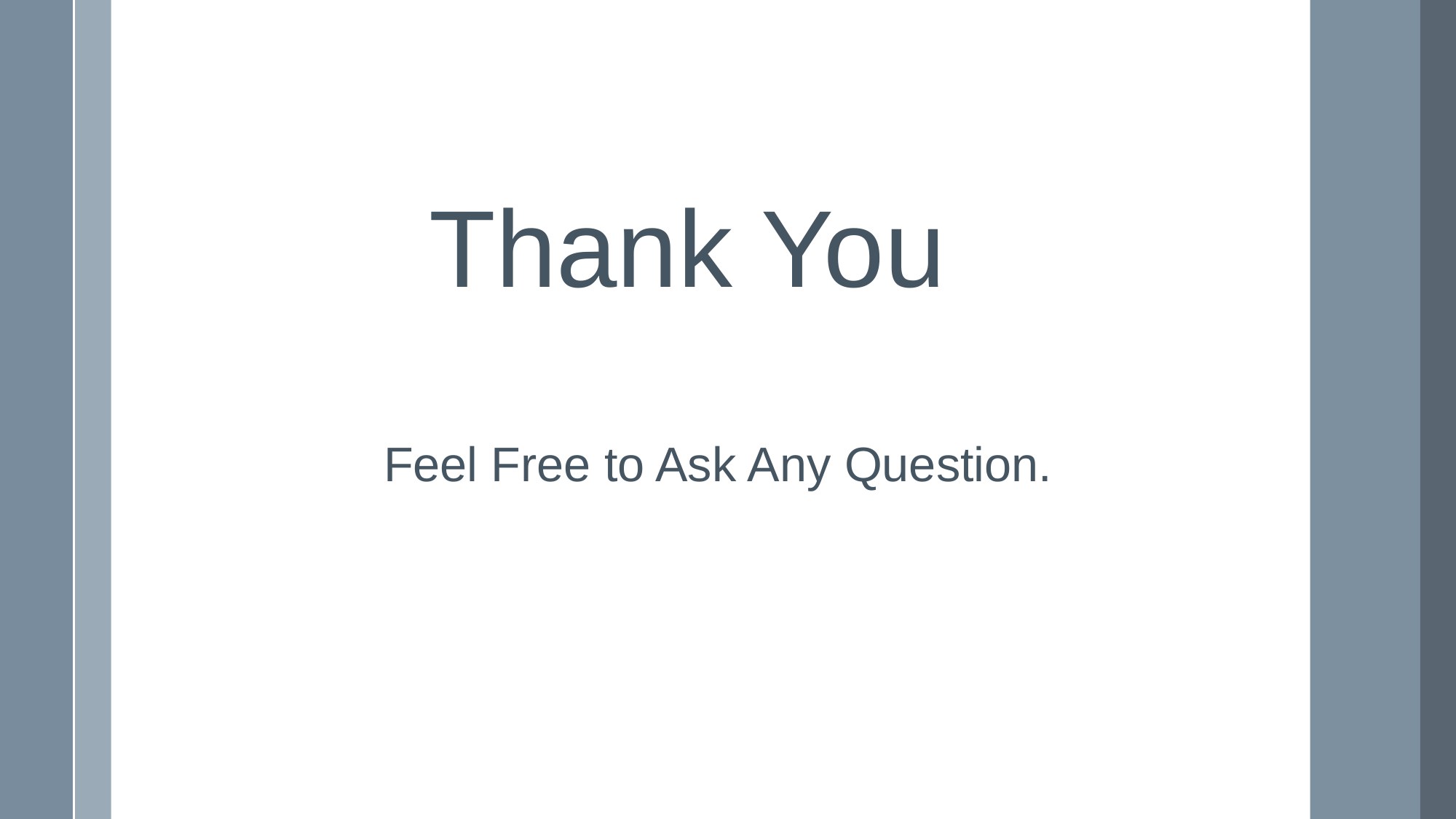

Thank You
Feel Free to Ask Any Question.